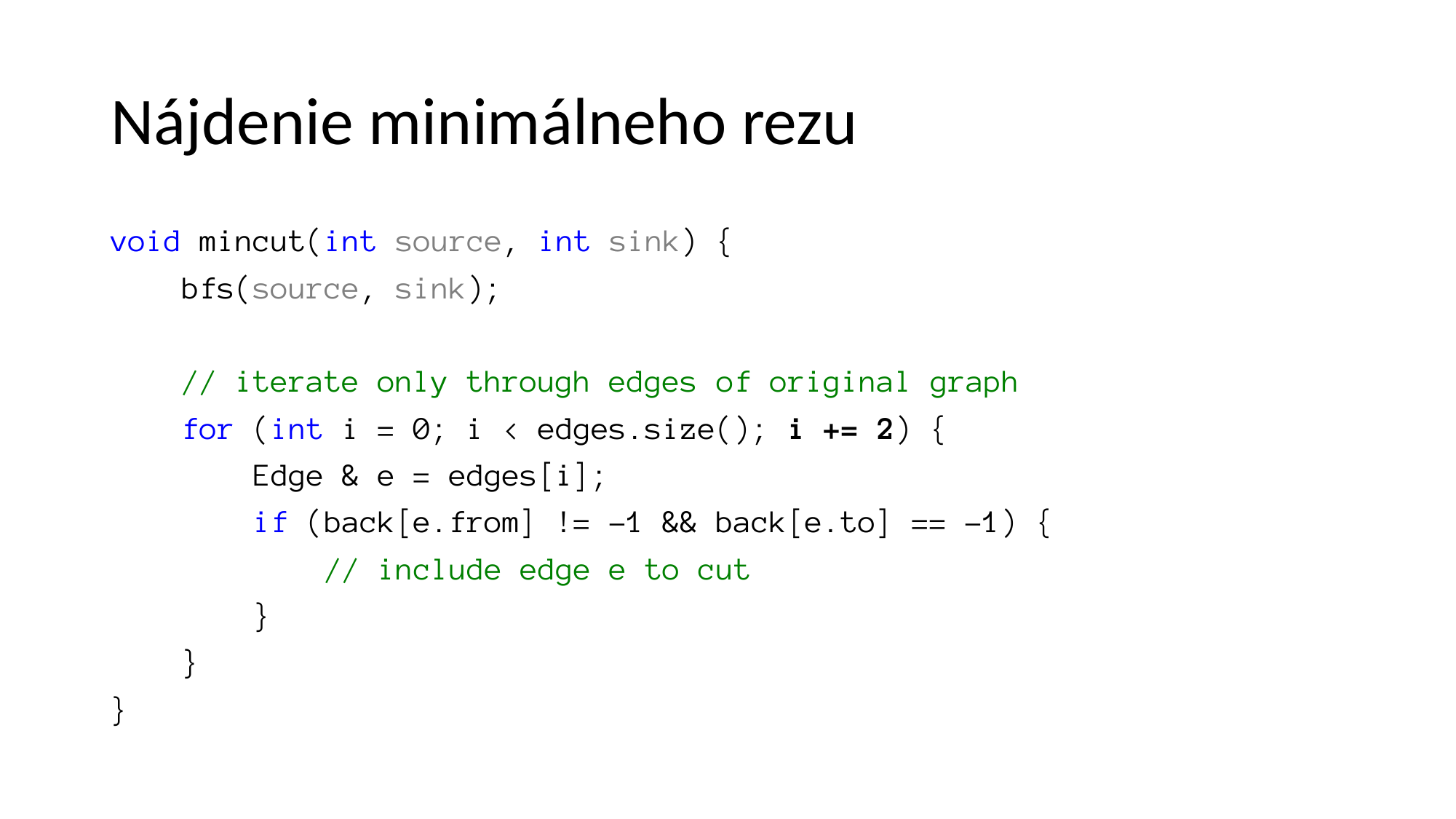

# Nájdenie minimálneho rezu
void mincut(int source, int sink) {
    bfs(source, sink);

    // iterate only through edges of original graph
    for (int i = 0; i < edges.size(); i += 2) {
        Edge & e = edges[i];
        if (back[e.from] != -1 && back[e.to] == -1) {
            // include edge e to cut
        }
    }
}